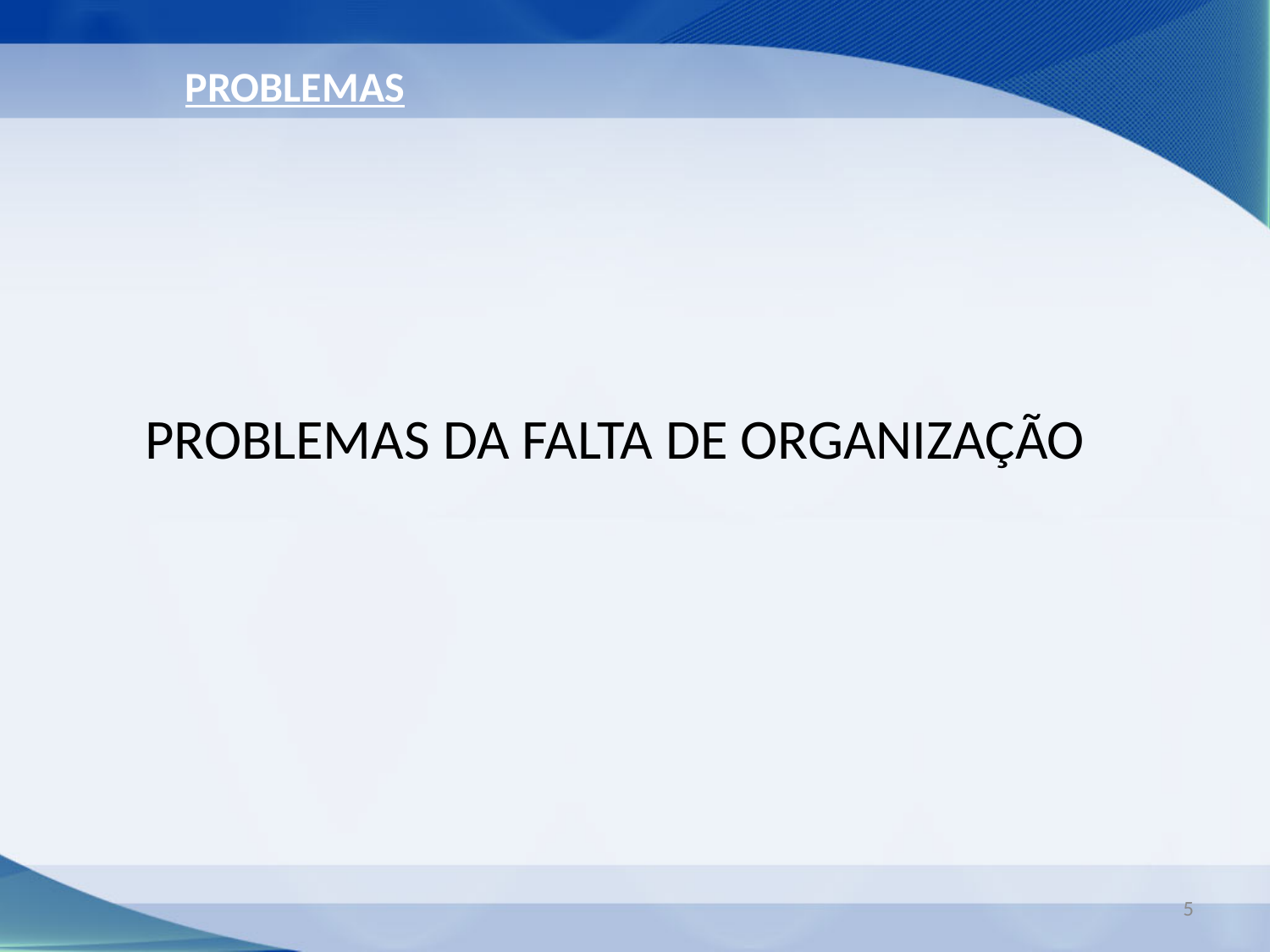

PROBLEMAS
PROBLEMAS DA FALTA DE ORGANIZAÇÃO

5